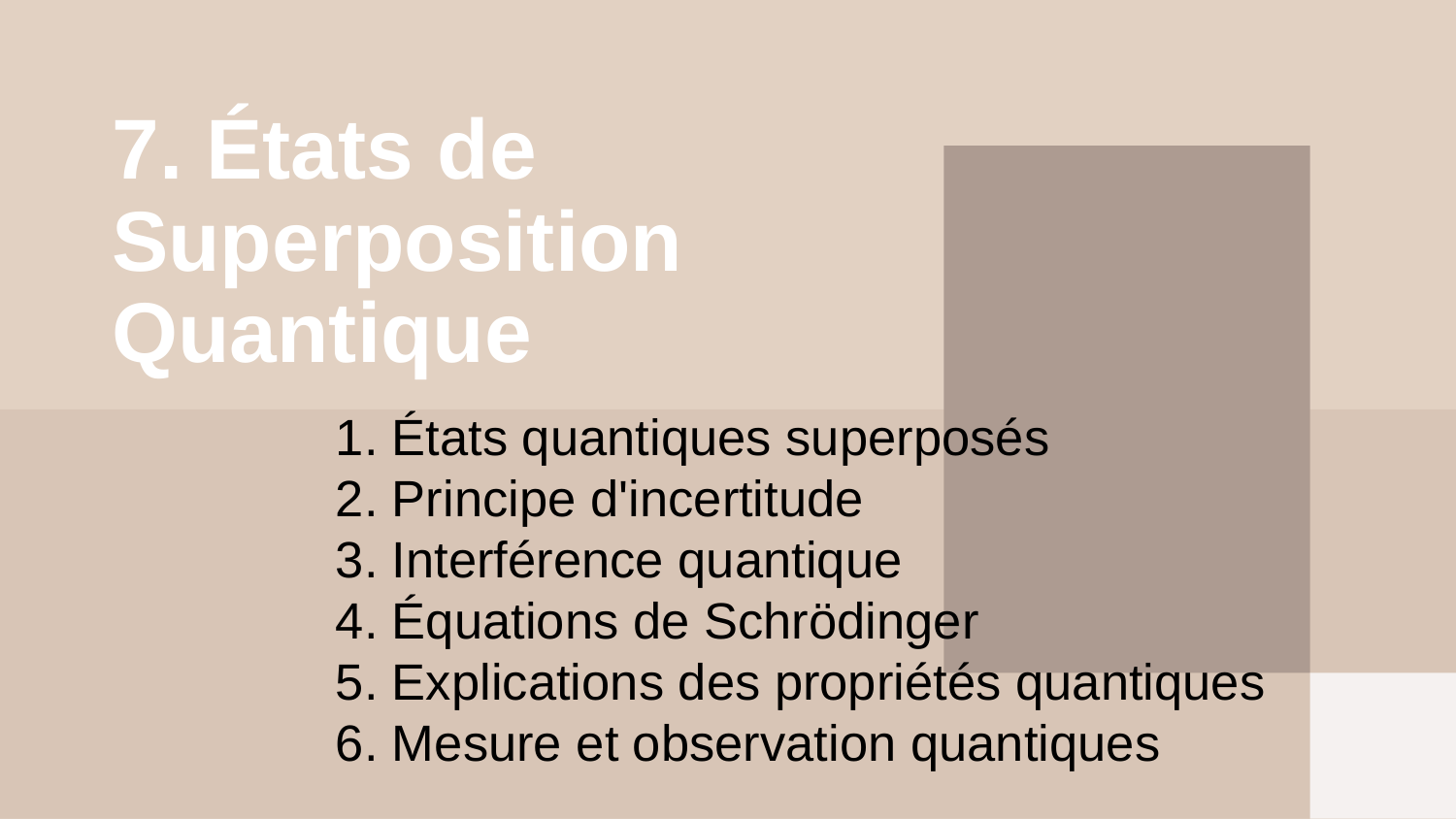

# 7. États de Superposition Quantique

1. États quantiques superposés
2. Principe d'incertitude
3. Interférence quantique
4. Équations de Schrödinger
5. Explications des propriétés quantiques
6. Mesure et observation quantiques